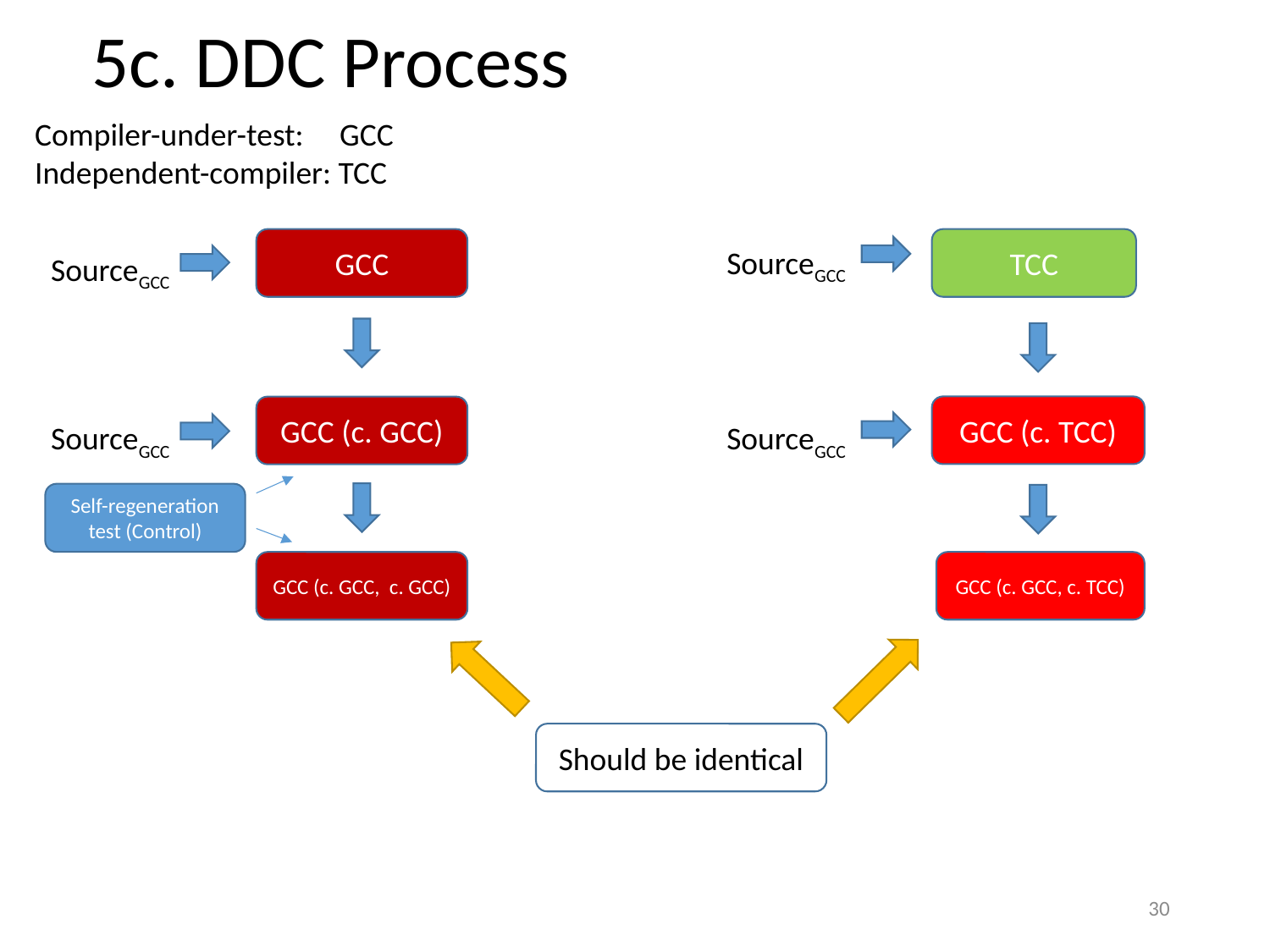

# 5c. DDC Process
Compiler-under-test:     GCC
Independent-compiler: TCC
GCC
TCC

SourceGCC

SourceGCC

GCC (c. TCC)
GCC (c. GCC)

SourceGCC
SourceGCC

Self-regeneration test (Control)

GCC (c. GCC,  c. GCC)
GCC (c. GCC, c. TCC)

Should be identical
30